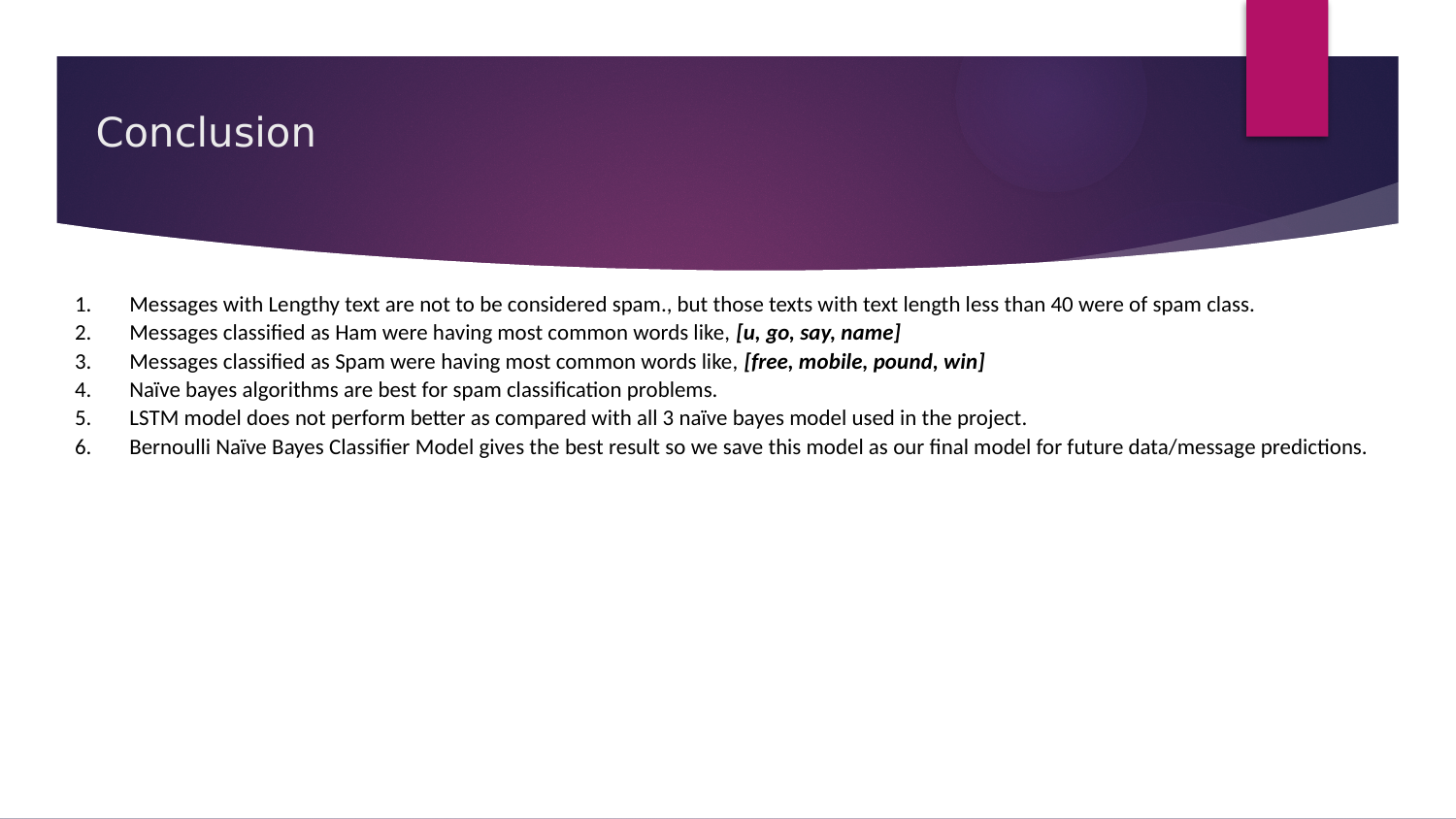

# Conclusion
Messages with Lengthy text are not to be considered spam., but those texts with text length less than 40 were of spam class.
Messages classified as Ham were having most common words like, [u, go, say, name]
Messages classified as Spam were having most common words like, [free, mobile, pound, win]
Naïve bayes algorithms are best for spam classification problems.
LSTM model does not perform better as compared with all 3 naïve bayes model used in the project.
Bernoulli Naïve Bayes Classifier Model gives the best result so we save this model as our final model for future data/message predictions.